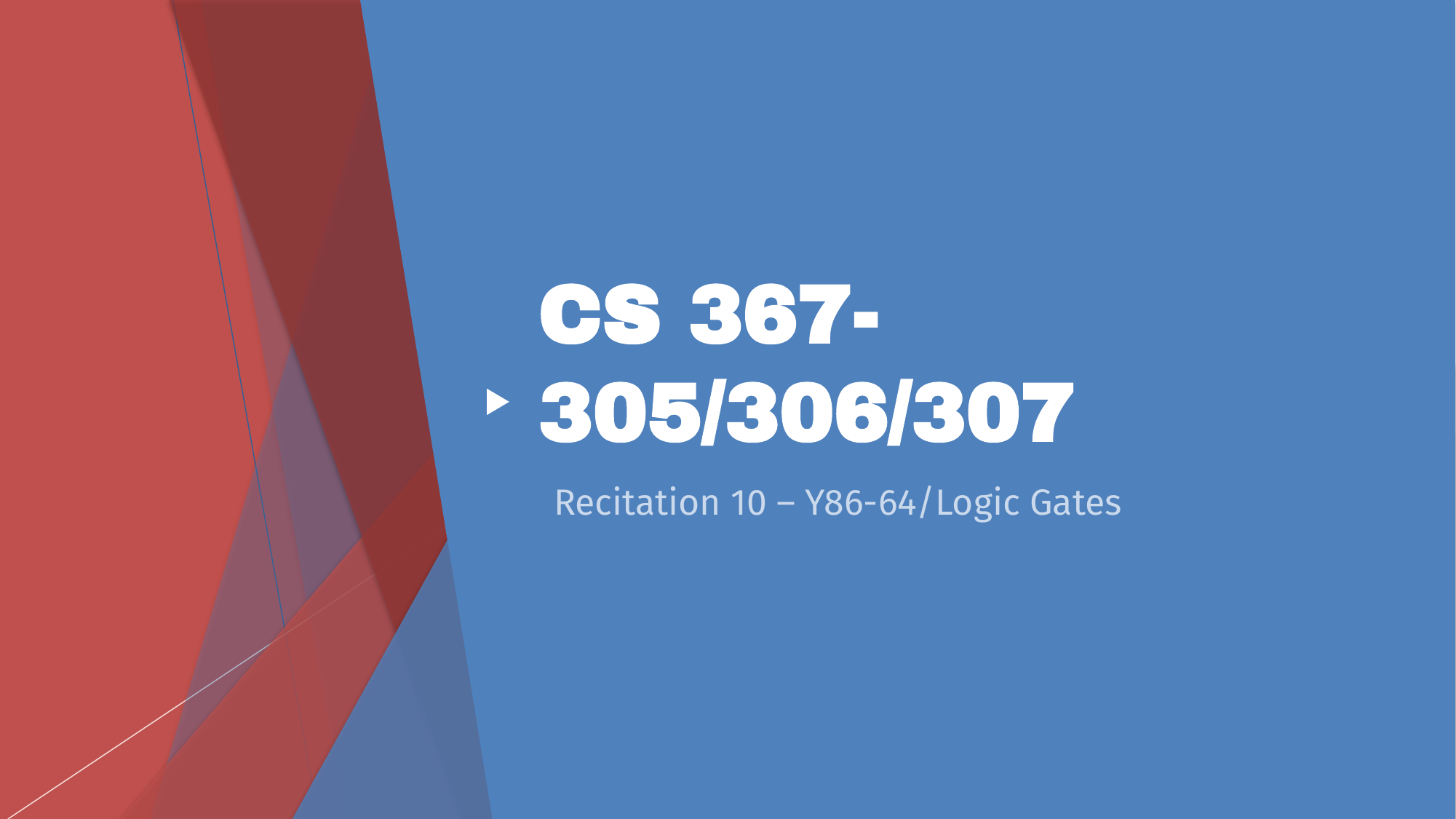

# CS 367-305/306/307

Recitation 10 – Y86-64/Logic Gates